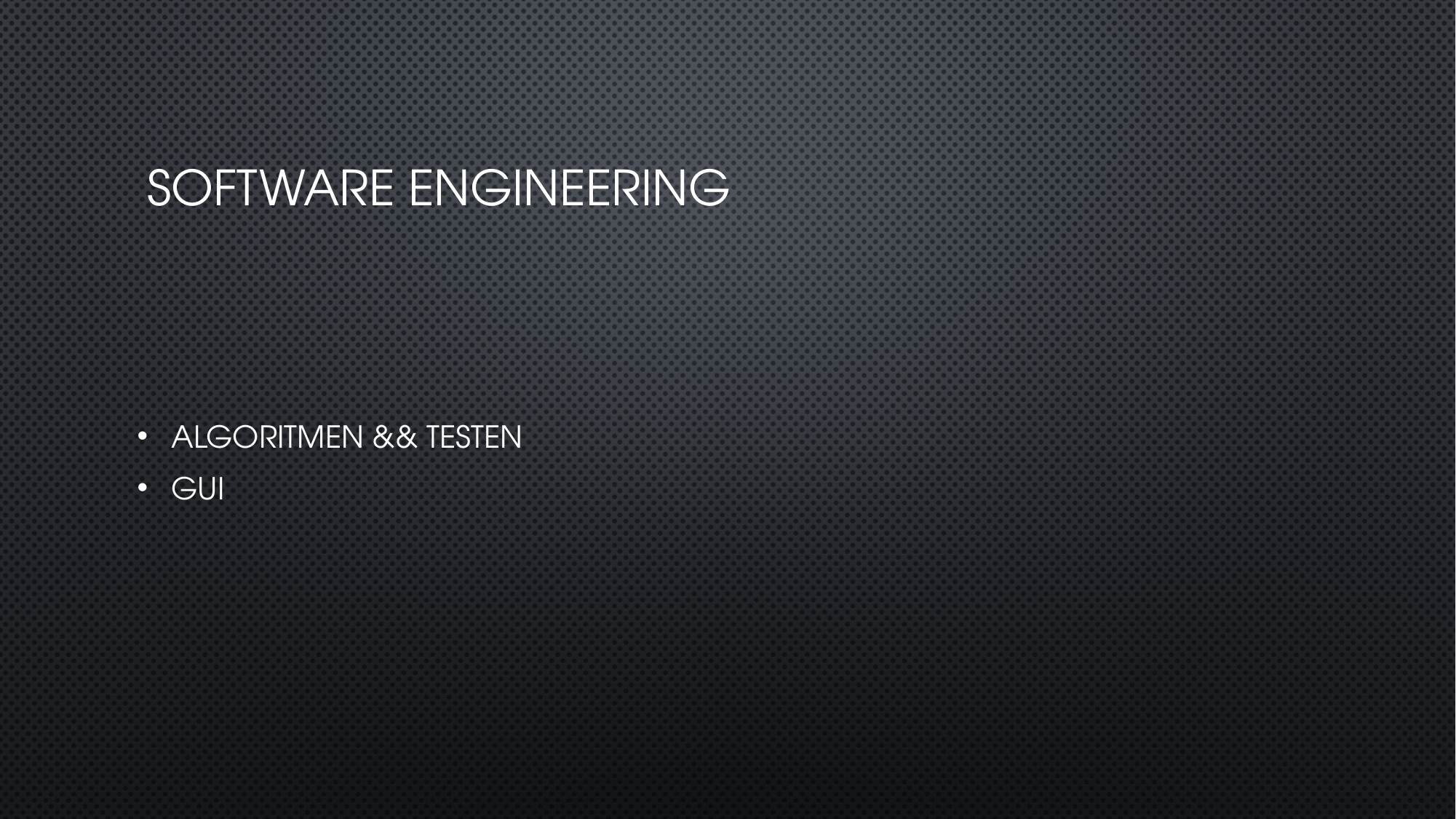

# Software engineering
Algoritmen && Testen
GUI